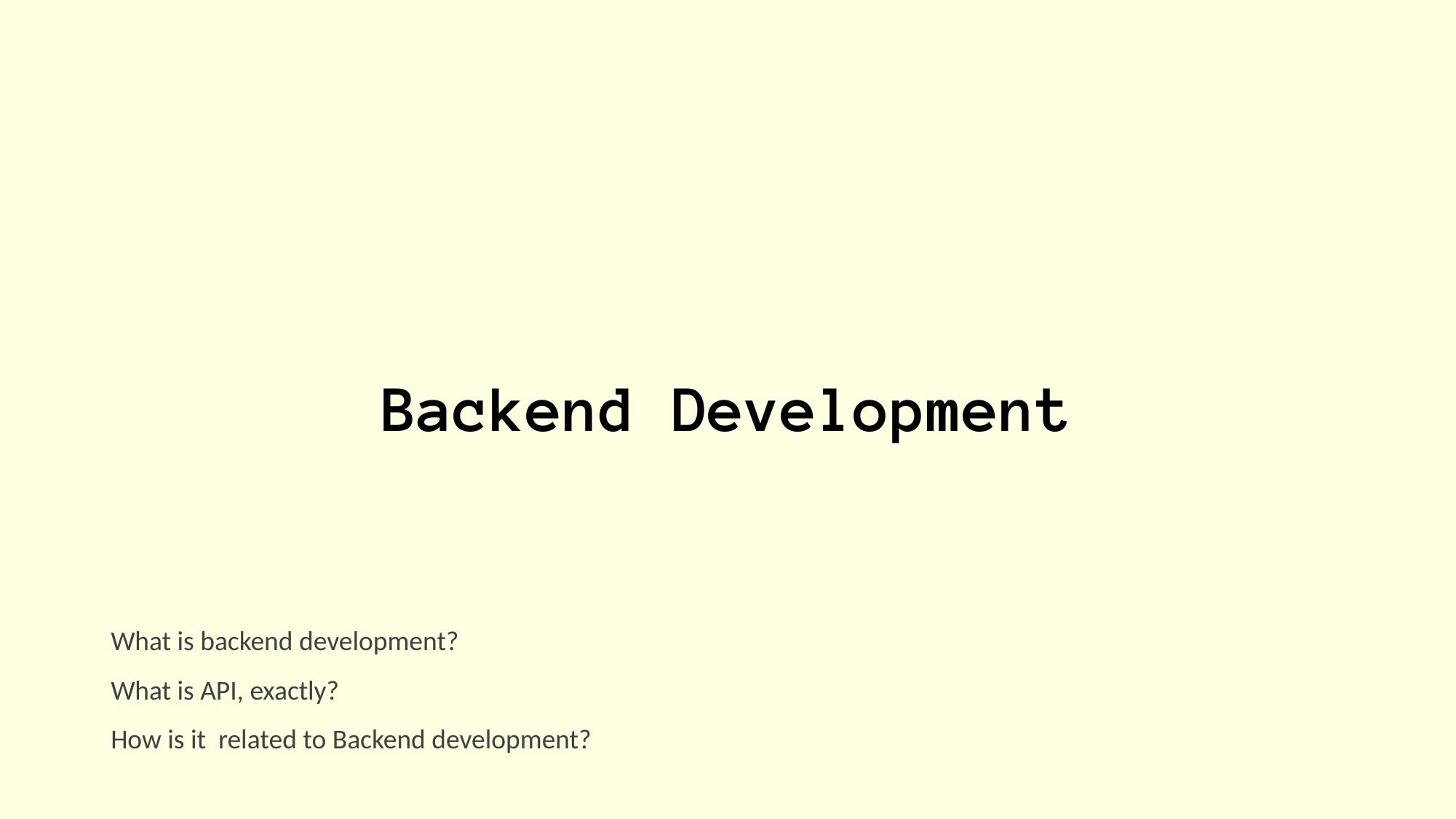

# Backend Development
What is backend development?
What is API, exactly?
How is it  related to Backend development?